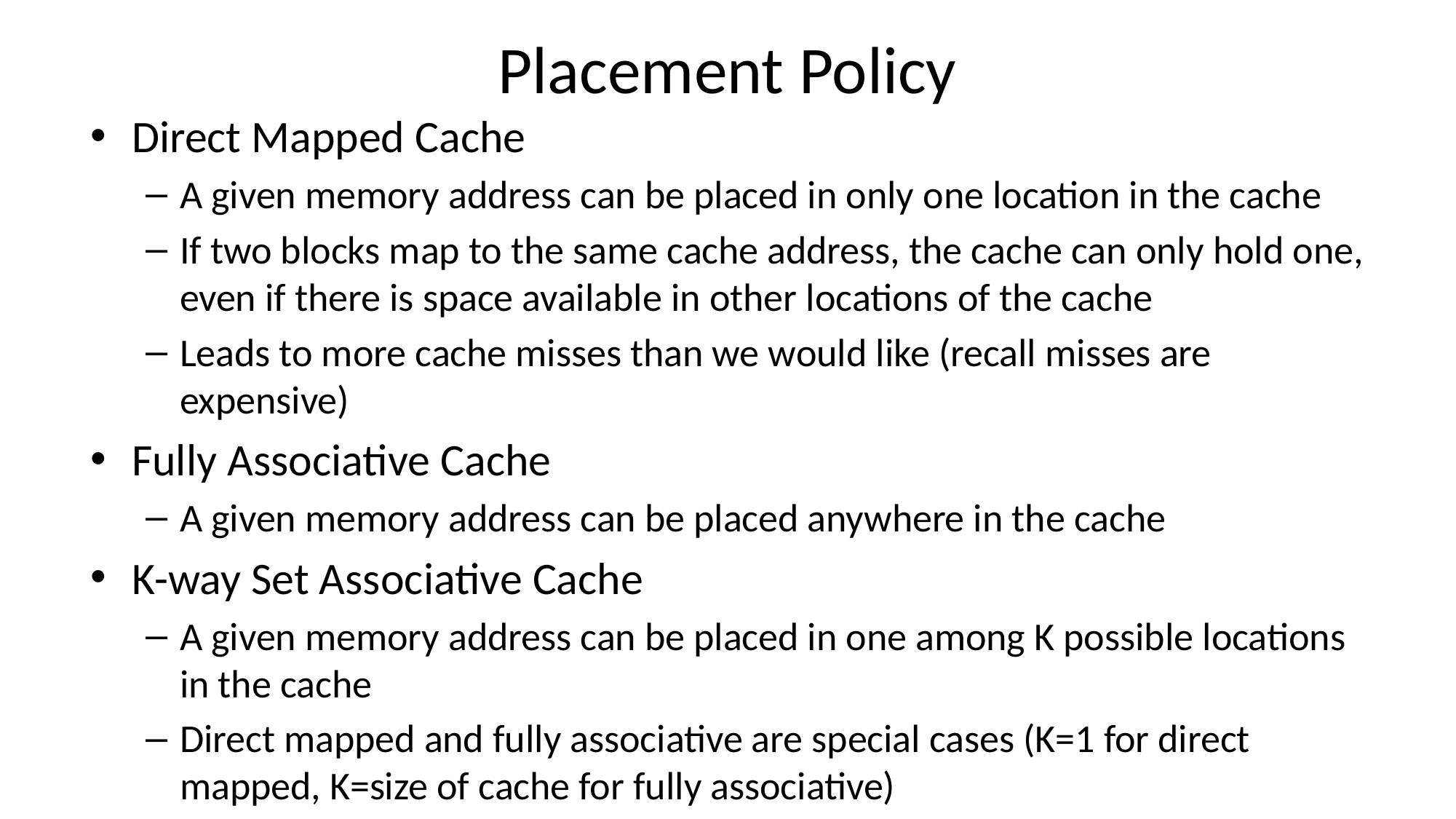

# Placement Policy
Direct Mapped Cache
A given memory address can be placed in only one location in the cache
If two blocks map to the same cache address, the cache can only hold one, even if there is space available in other locations of the cache
Leads to more cache misses than we would like (recall misses are expensive)
Fully Associative Cache
A given memory address can be placed anywhere in the cache
K-way Set Associative Cache
A given memory address can be placed in one among K possible locations in the cache
Direct mapped and fully associative are special cases (K=1 for direct mapped, K=size of cache for fully associative)